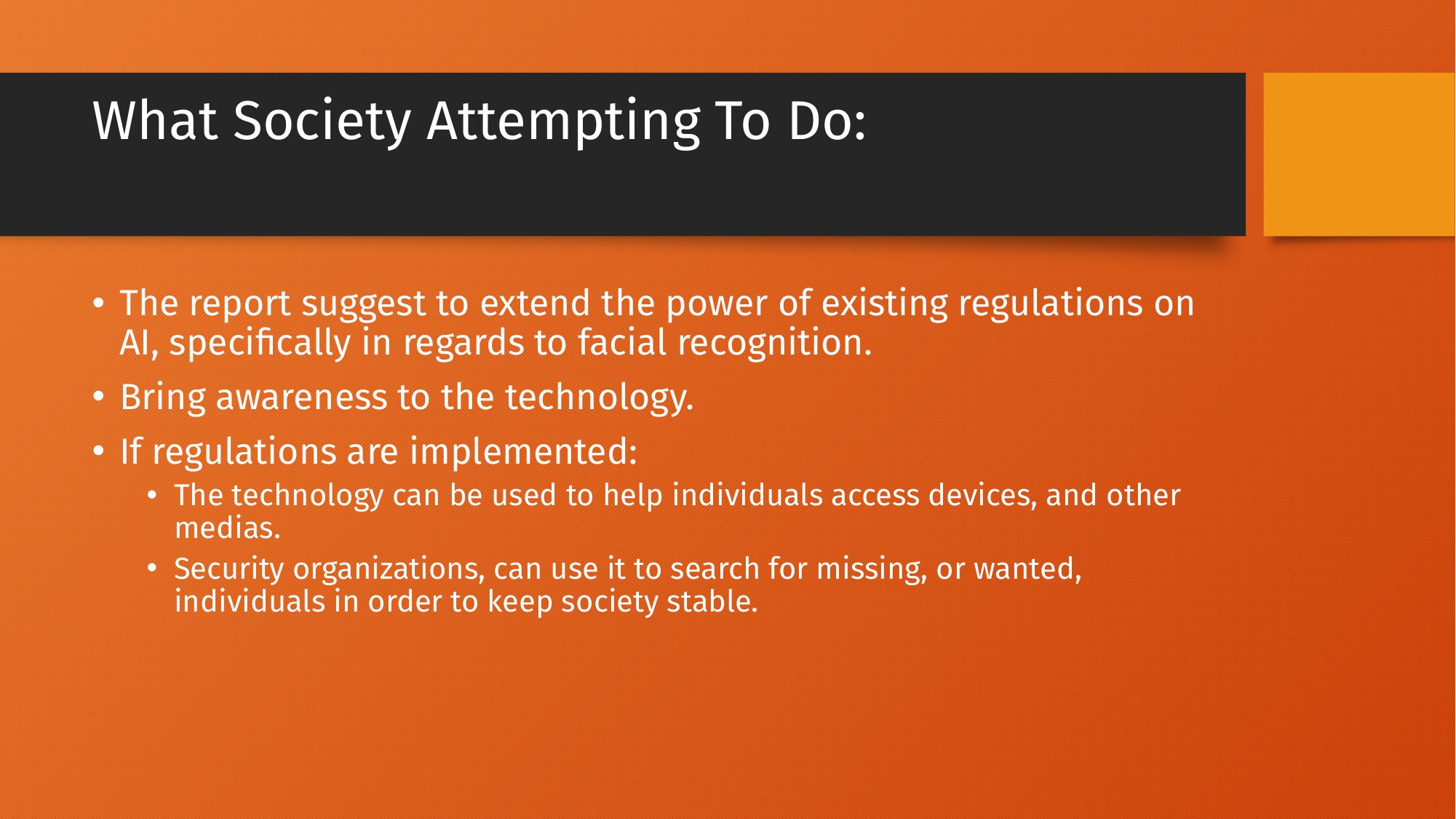

# What Society Attempting To Do:
The report suggest to extend the power of existing regulations on AI, specifically in regards to facial recognition.
Bring awareness to the technology.
If regulations are implemented:
The technology can be used to help individuals access devices, and other medias.
Security organizations, can use it to search for missing, or wanted, individuals in order to keep society stable.